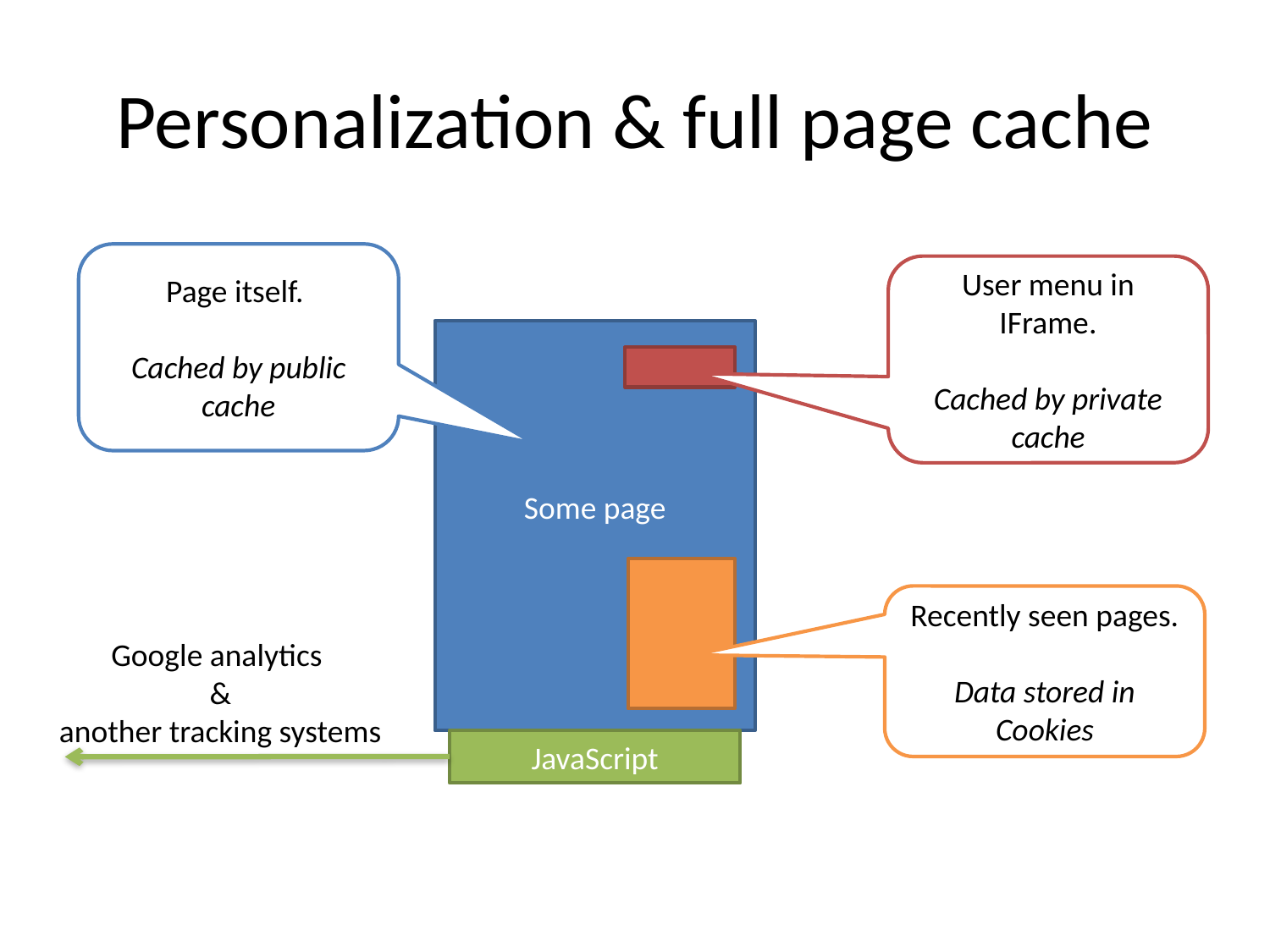

# Personalization & full page cache
Page itself.

Cached by public cache
User menu in IFrame.

Cached by private cache
Some page

Recently seen pages.

Data stored in Cookies
Google analytics
&
another tracking systems
JavaScript